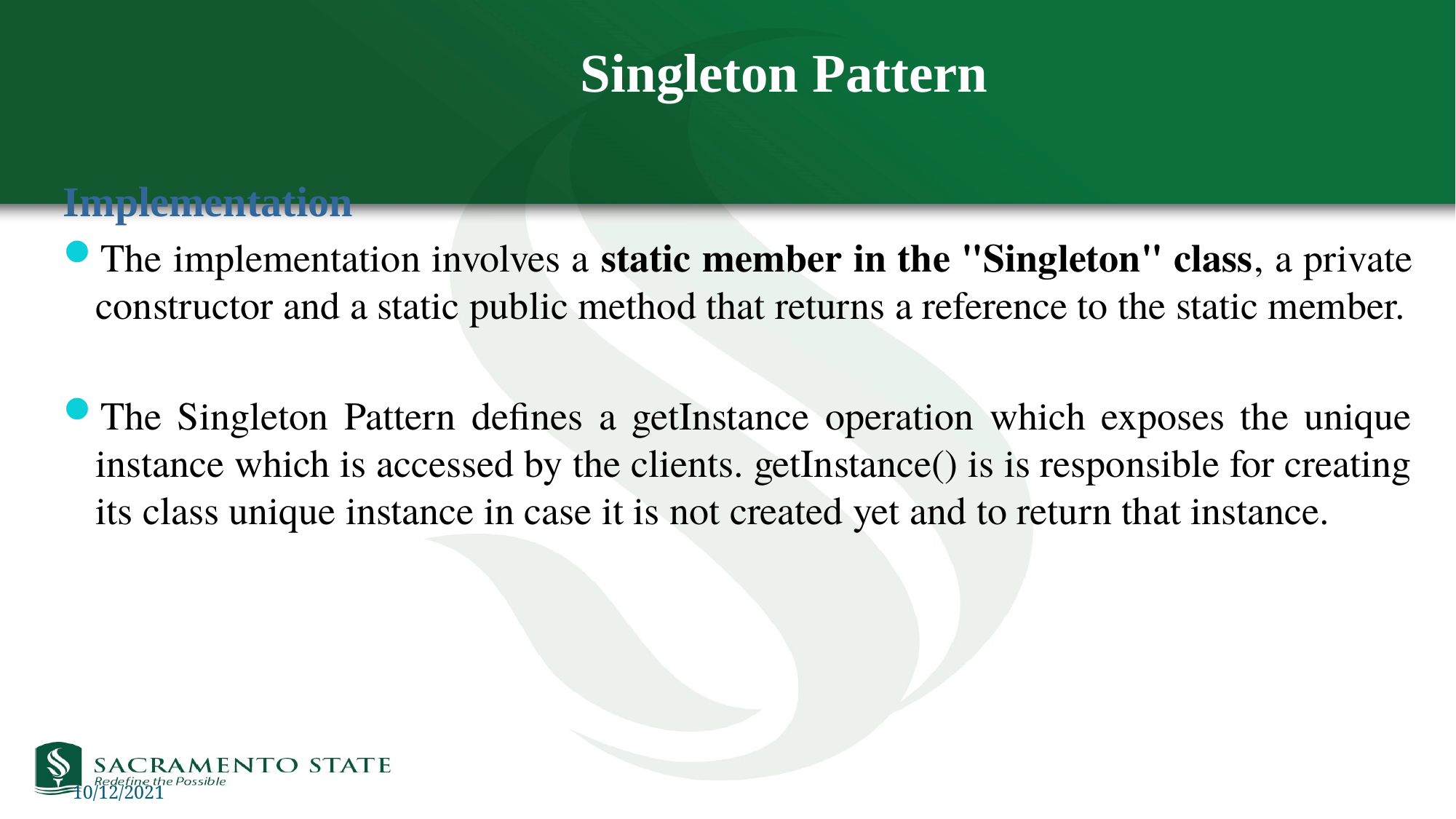

# Singleton Pattern
Implementation
The implementation involves a static member in the "Singleton" class, a private constructor and a static public method that returns a reference to the static member.

The Singleton Pattern defines a getInstance operation which exposes the unique instance which is accessed by the clients. getInstance() is is responsible for creating its class unique instance in case it is not created yet and to return that instance.

10/12/2021
47